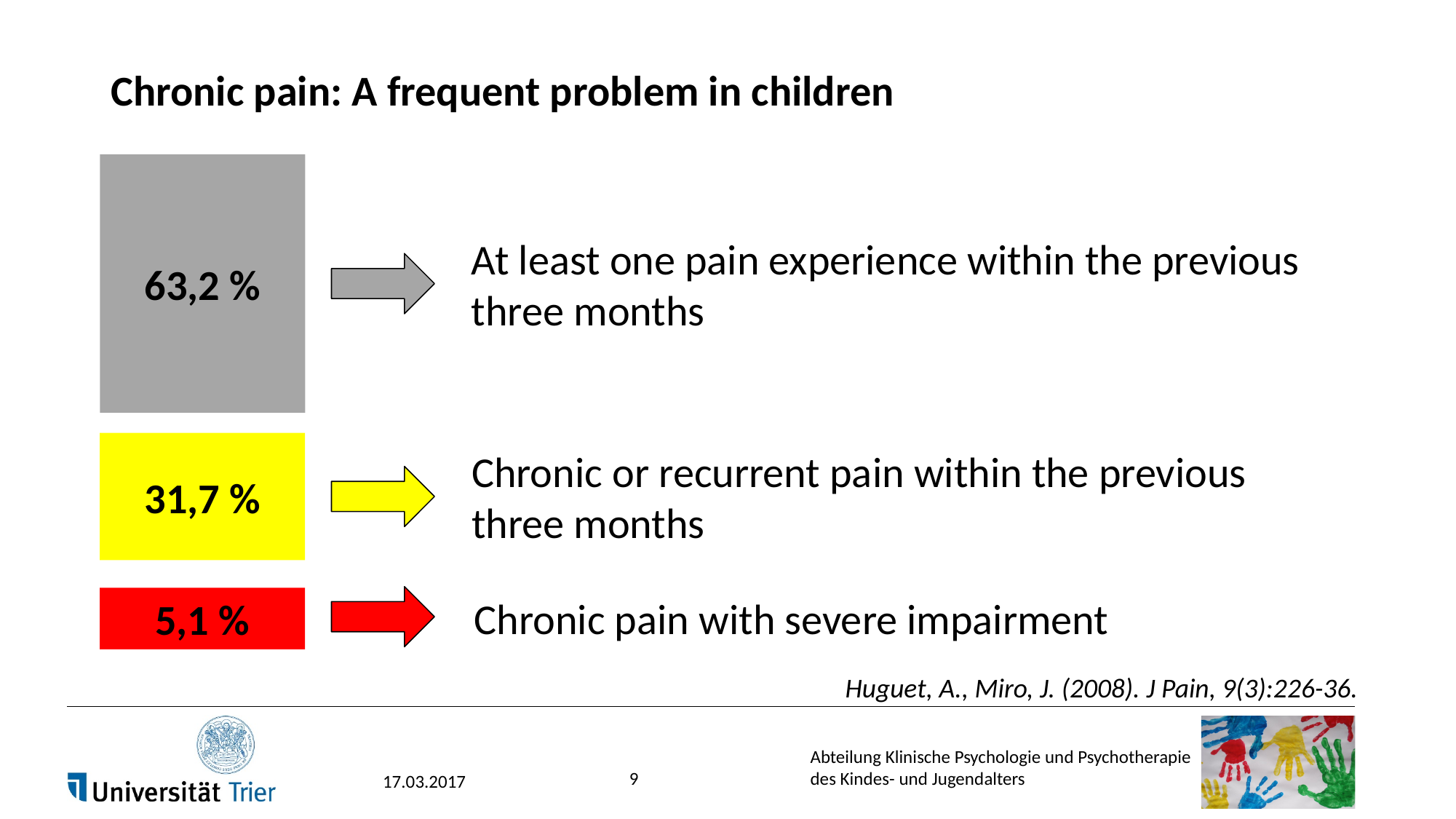

# Chronic pain: A frequent problem in children

63,2 %

At least one pain experience within the previous three months

31,7 %

Chronic or recurrent pain within the previous three months

Chronic pain with severe impairment
5,1 %
Huguet, A., Miro, J. (2008). J Pain, 9(3):226-36.

9
17.03.2017